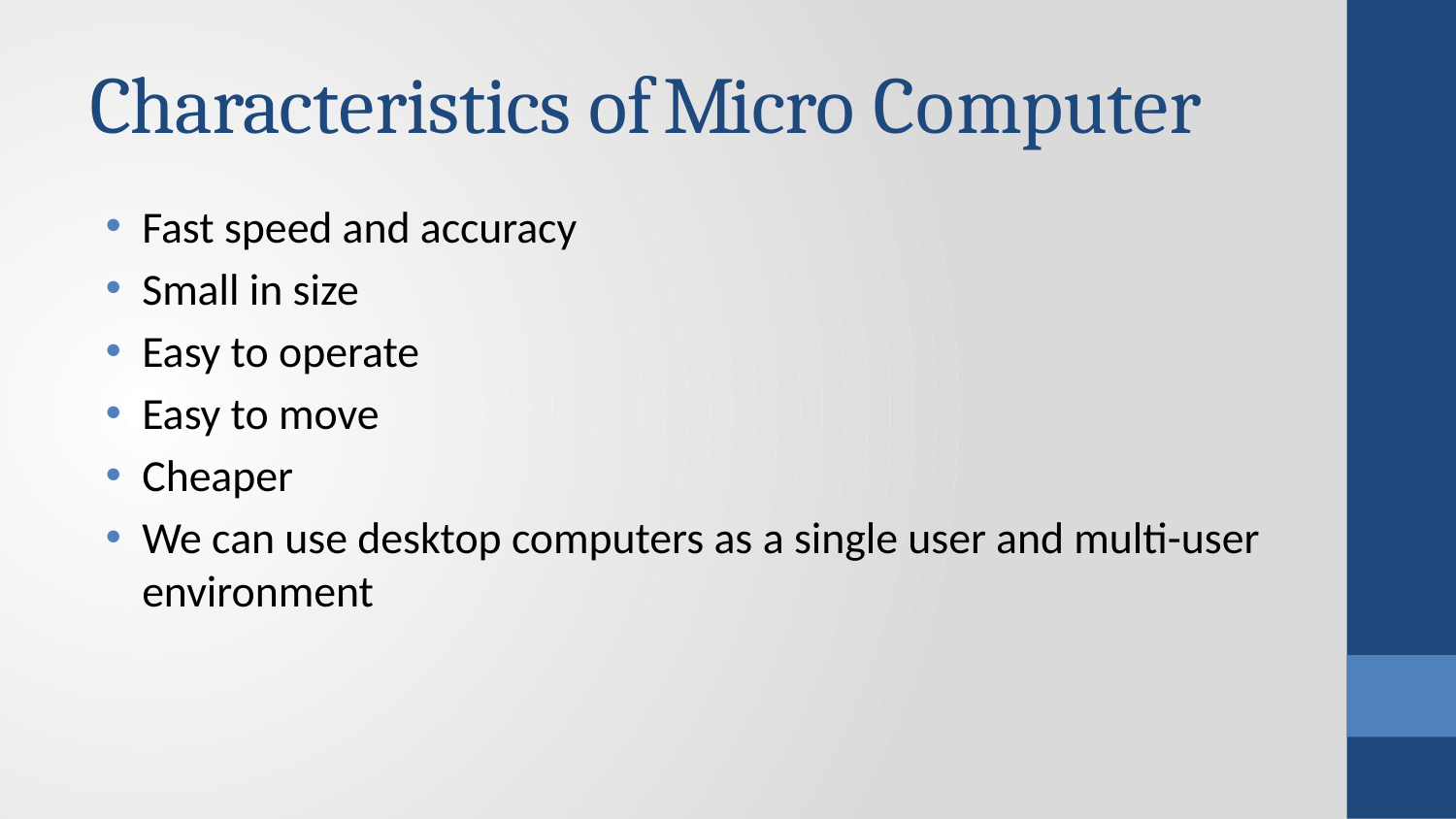

# Characteristics of Micro Computer
Fast speed and accuracy
Small in size
Easy to operate
Easy to move
Cheaper
We can use desktop computers as a single user and multi-user environment